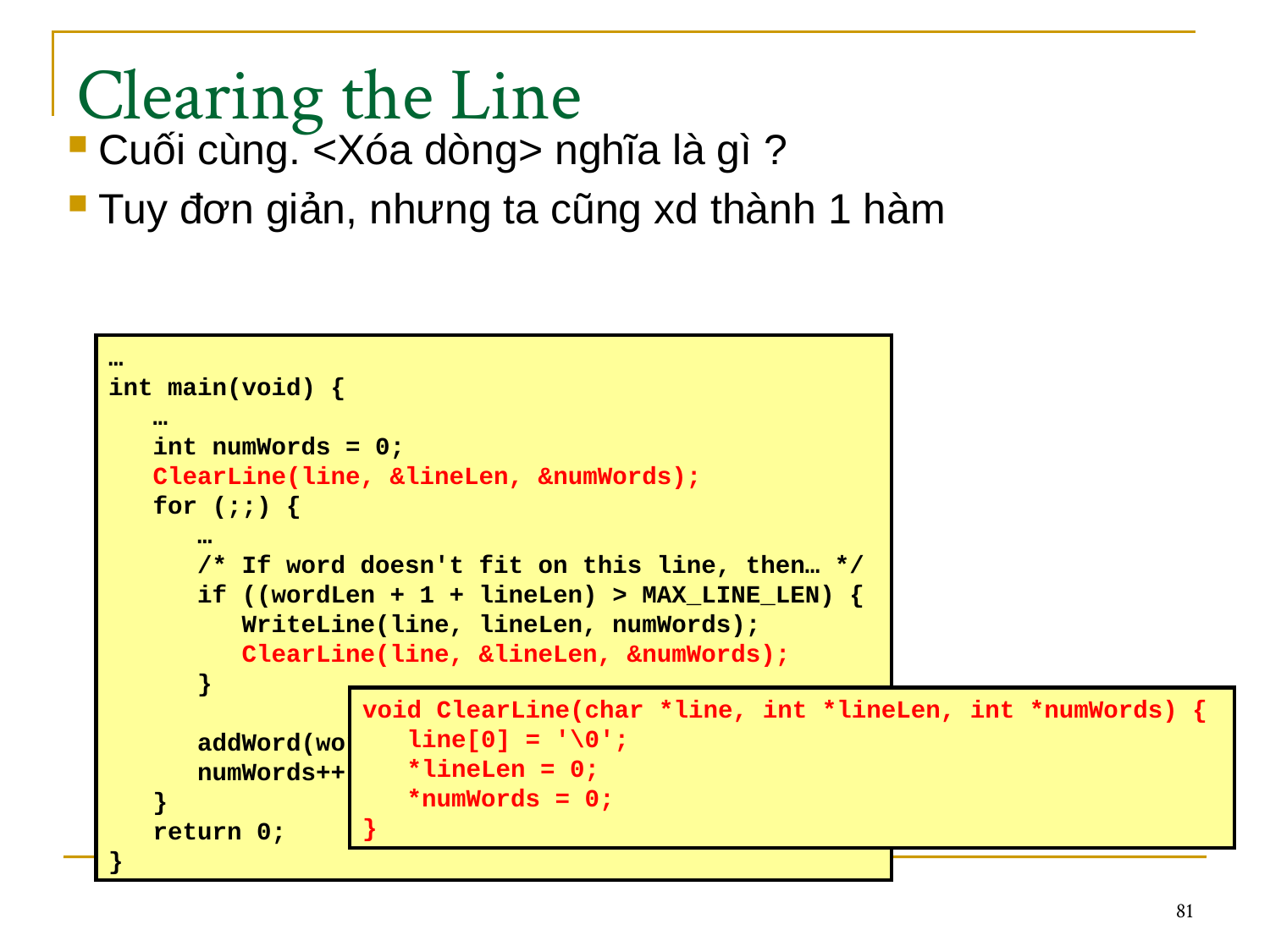

# Clearing the Line
Cuối cùng. <Xóa dòng> nghĩa là gì ?
Tuy đơn giản, nhưng ta cũng xd thành 1 hàm
…
int main(void) {
   …
   int numWords = 0;
   ClearLine(line, &lineLen, &numWords);
   for (;;) {
      …
      /* If word doesn't fit on this line, then… */
      if ((wordLen + 1 + lineLen) > MAX_LINE_LEN) {
         WriteLine(line, lineLen, numWords);
         ClearLine(line, &lineLen, &numWords);
      }

      addWord(word, line, &lineLen);
      numWords++;
   }
   return 0;
}
void ClearLine(char *line, int *lineLen, int *numWords) {
   line[0] = '\0';
   *lineLen = 0;
   *numWords = 0;
}
81